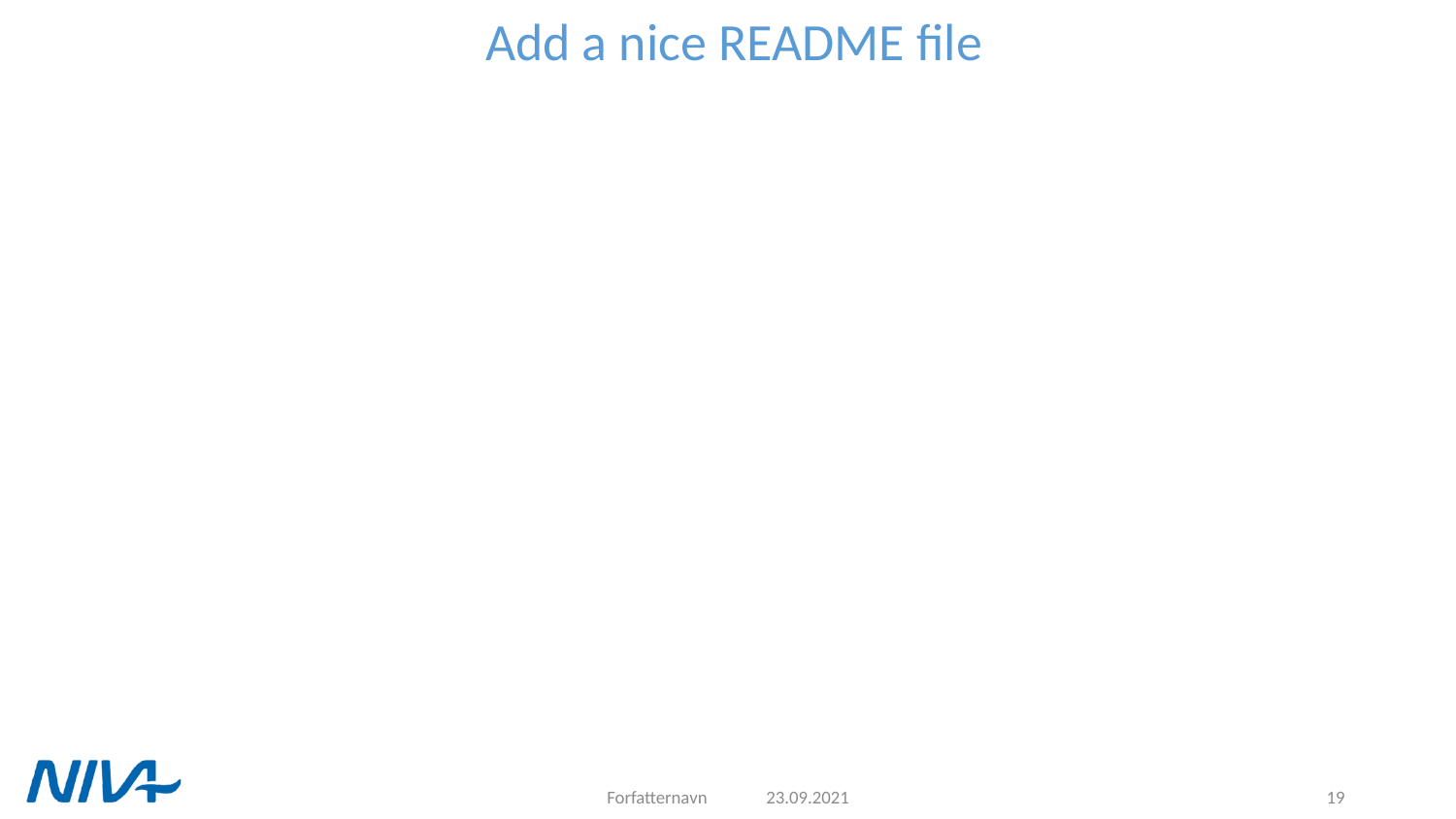

# Add a nice README file

Forfatternavn

23.09.2021
19